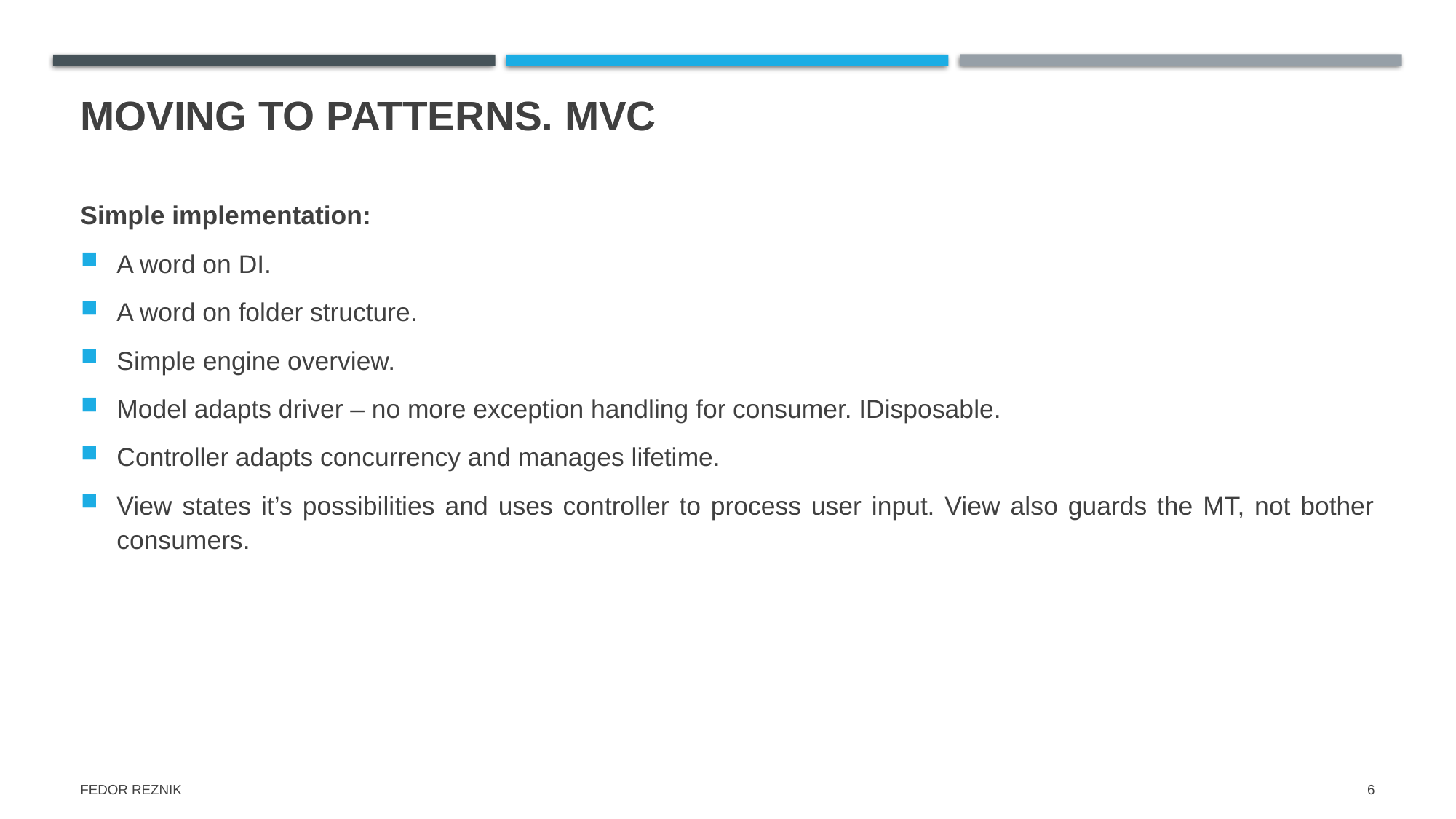

# Moving to patterns. MVC
Simple implementation:
A word on DI.
A word on folder structure.
Simple engine overview.
Model adapts driver – no more exception handling for consumer. IDisposable.
Controller adapts concurrency and manages lifetime.
View states it’s possibilities and uses controller to process user input. View also guards the MT, not bother consumers.

Fedor Reznik
6